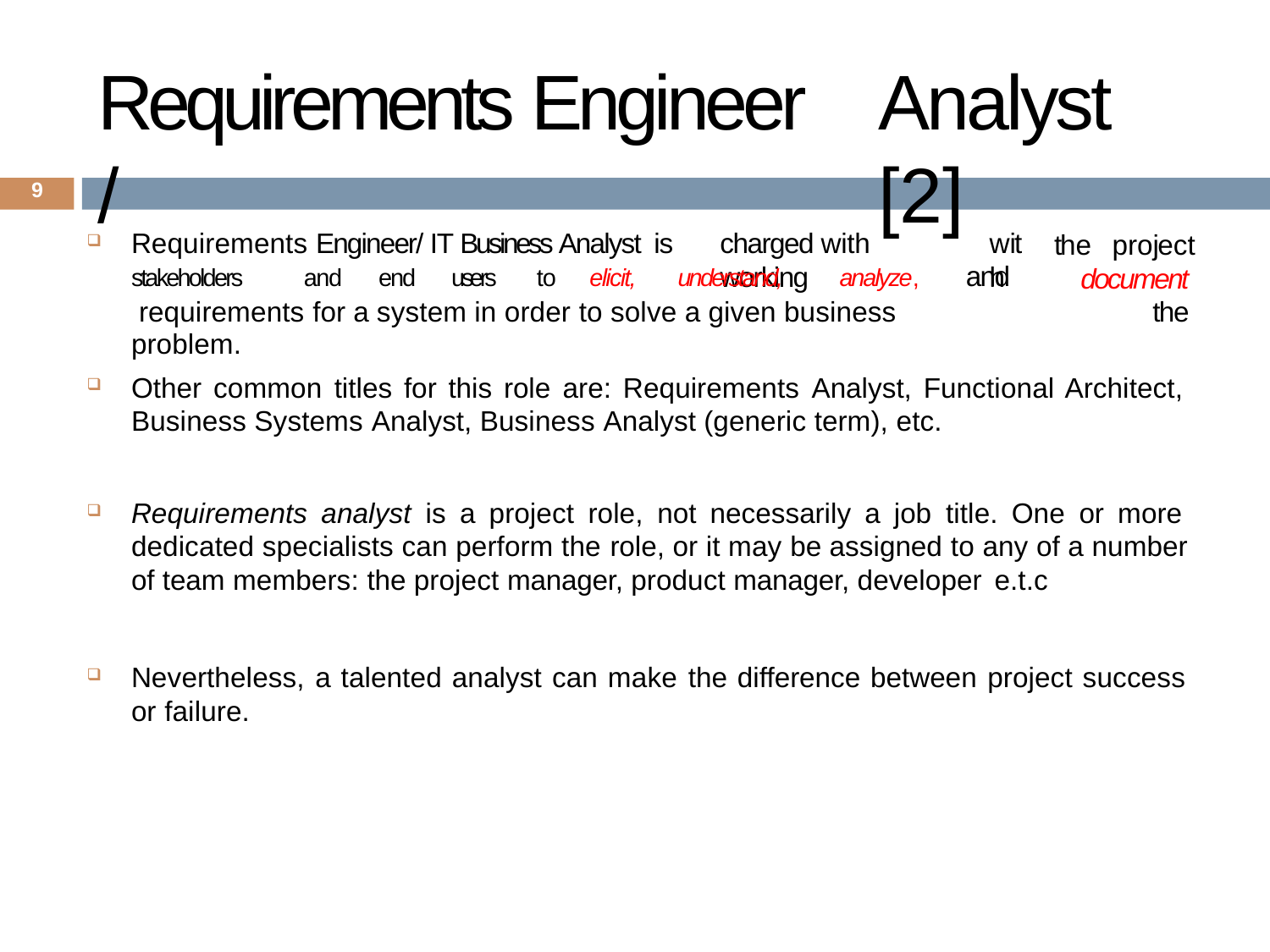

# Requirements Engineer /
Analyst [2]
9
Requirements Engineer/ IT Business Analyst is
charged with working
with
the	project
document the
stakeholders	and	end	users	to	elicit,	understand,	analyze,	and  requirements for a system in order to solve a given business problem.
Other common titles for this role are: Requirements Analyst, Functional Architect,  Business Systems Analyst, Business Analyst (generic term), etc.

Requirements analyst is a project role, not necessarily a job title. One or more  dedicated specialists can perform the role, or it may be assigned to any of a number  of team members: the project manager, product manager, developer e.t.c

Nevertheless, a talented analyst can make the difference between project success  or failure.